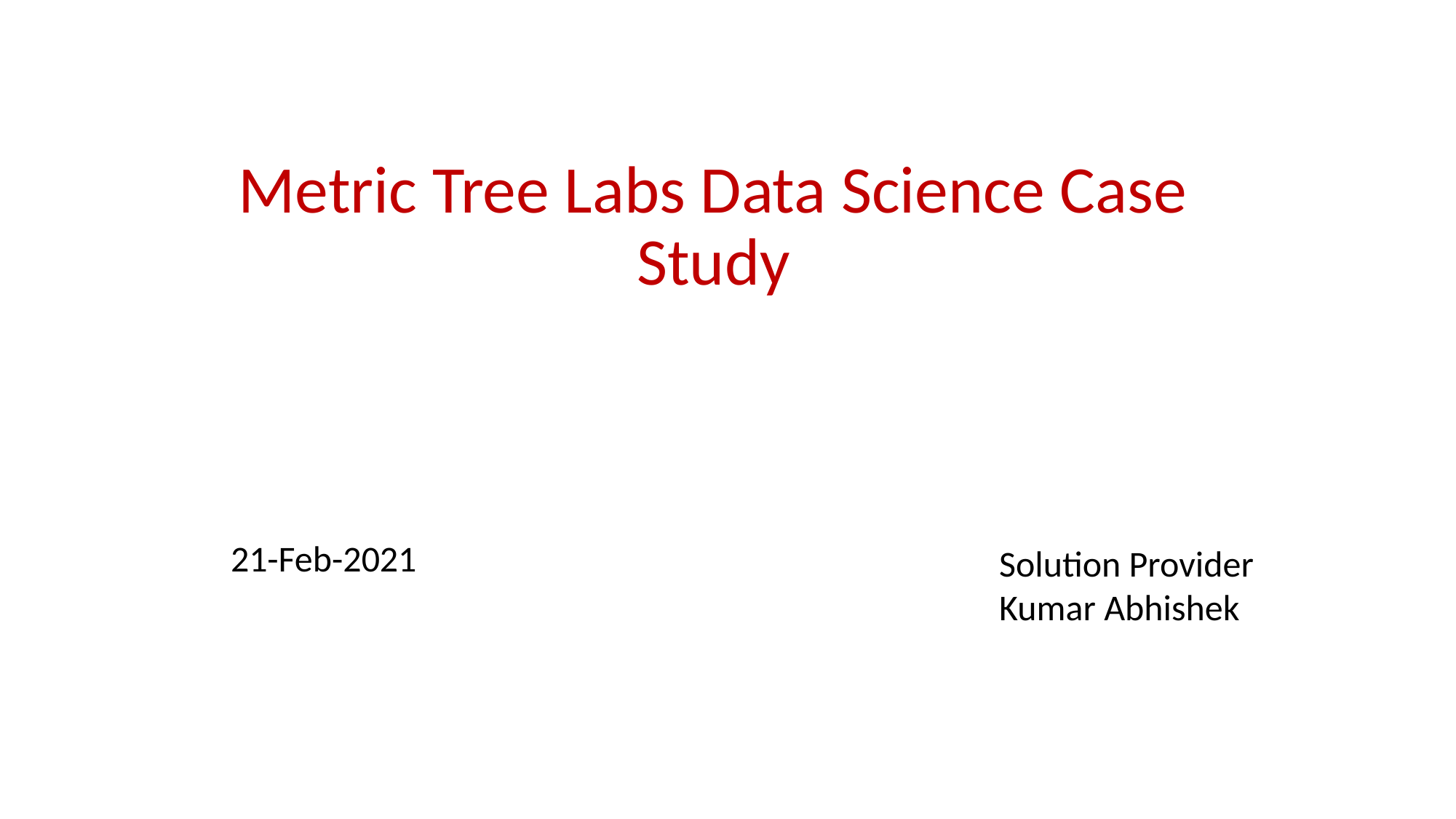

# Metric Tree Labs Data Science Case Study
21-Feb-2021
Solution Provider Kumar Abhishek